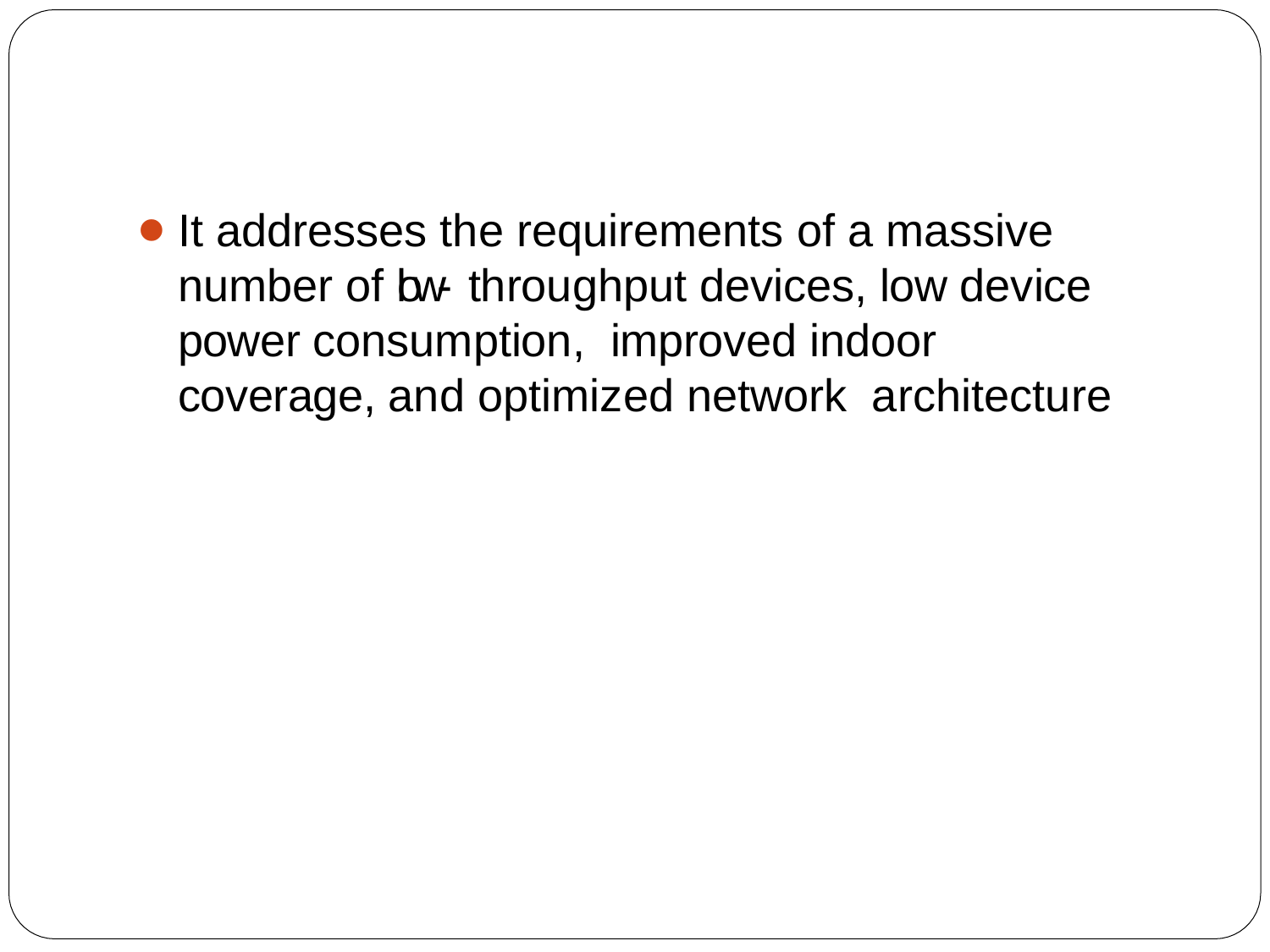

It addresses the requirements of a massive number of low-  throughput devices, low device power consumption,  improved indoor coverage, and optimized network  architecture